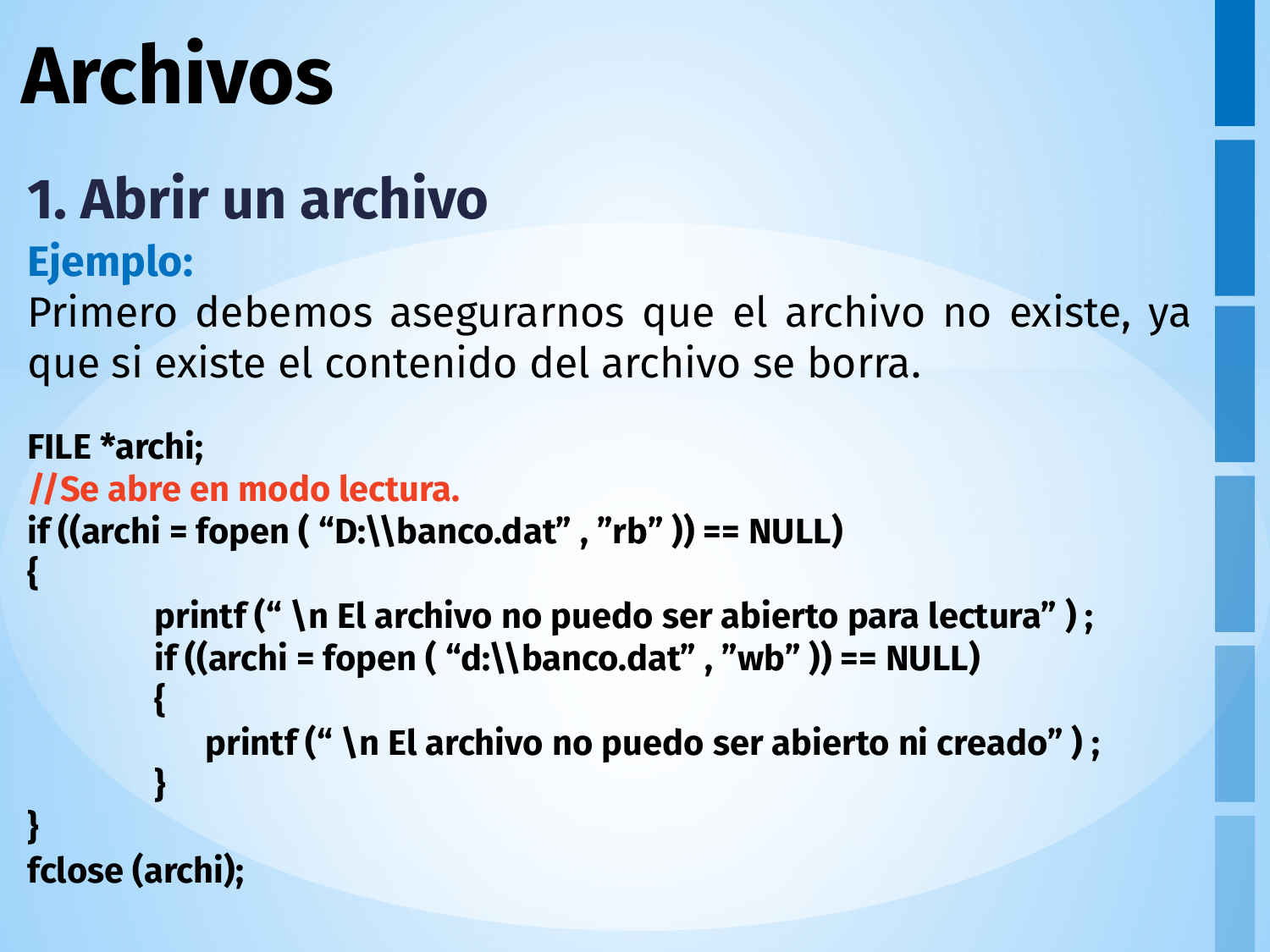

# Archivos
1. Abrir un archivo
Ejemplo:
Primero debemos asegurarnos que el archivo no existe, ya que si existe el contenido del archivo se borra.

FILE *archi;
//Se abre en modo lectura.
if ((archi = fopen ( “D:\\banco.dat” , ”rb” )) == NULL)
{
	printf (“ \n El archivo no puedo ser abierto para lectura” ) ;
	if ((archi = fopen ( “d:\\banco.dat” , ”wb” )) == NULL)
	{
	      printf (“ \n El archivo no puedo ser abierto ni creado” ) ;
	}
}
fclose (archi);